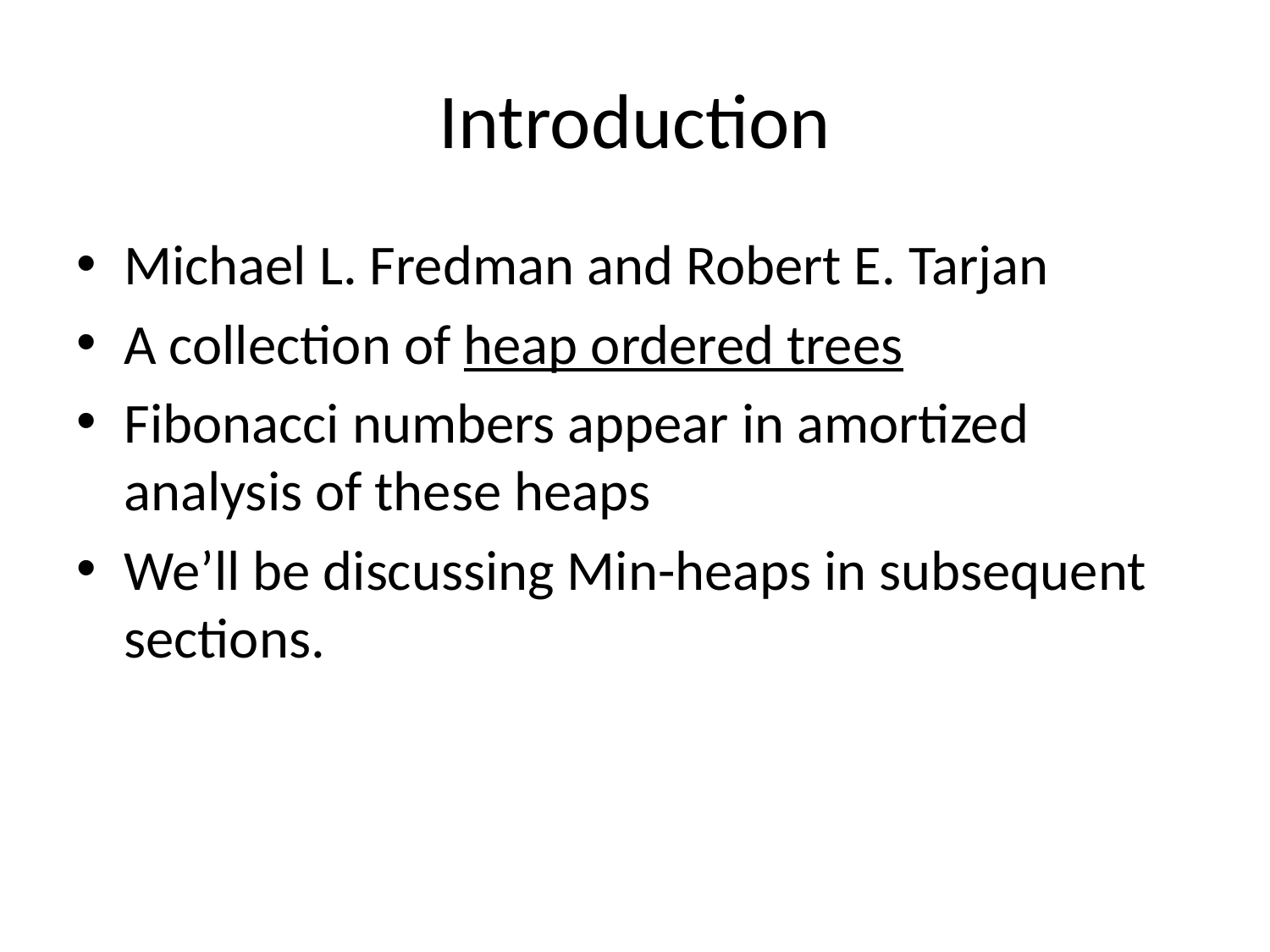

# Introduction
Michael L. Fredman and Robert E. Tarjan
A collection of heap ordered trees
Fibonacci numbers appear in amortized analysis of these heaps
We’ll be discussing Min-heaps in subsequent sections.